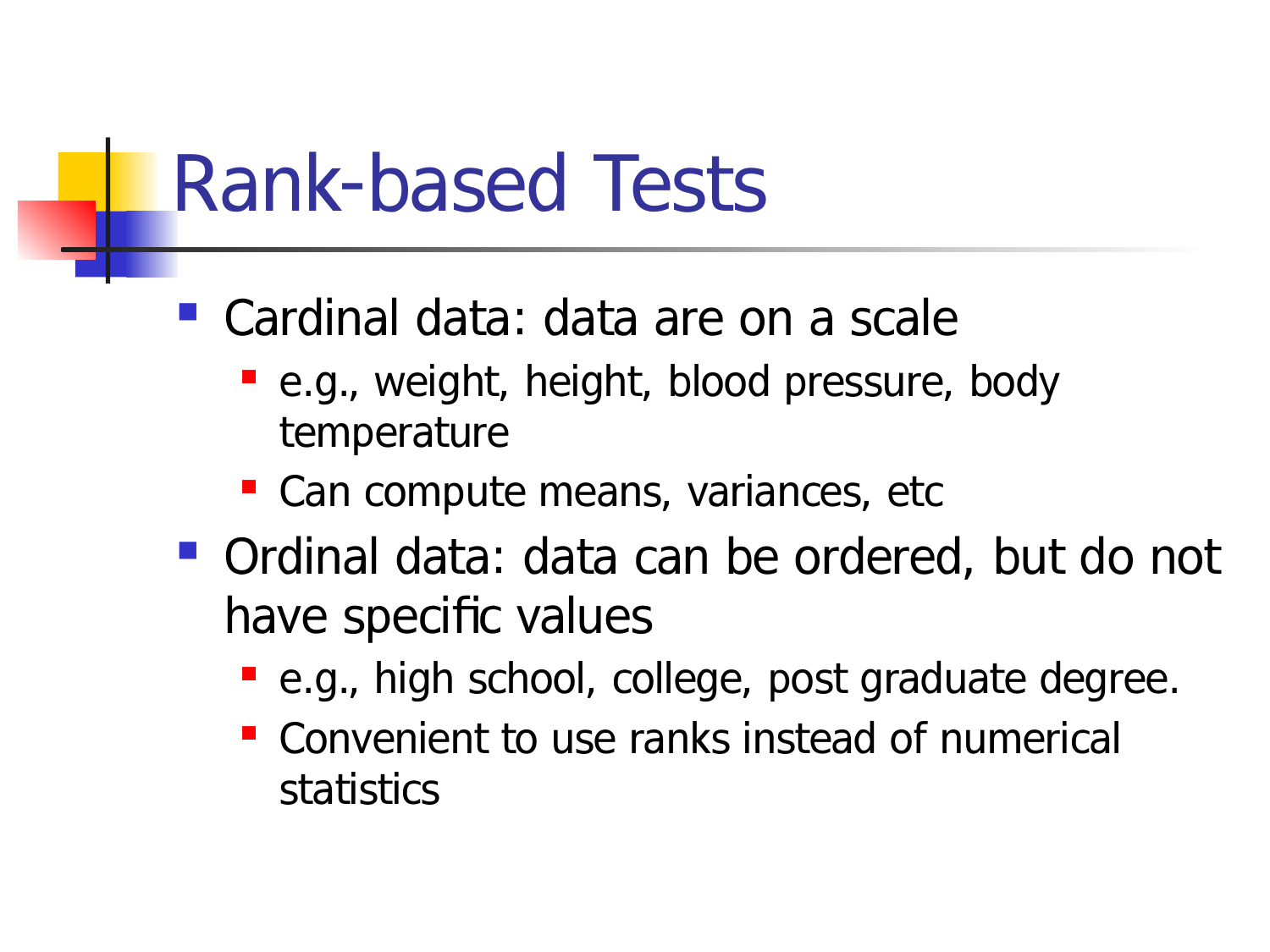

# Rank-based Tests
Cardinal data: data are on a scale
e.g., weight, height, blood pressure, body temperature
Can compute means, variances, etc
Ordinal data: data can be ordered, but do not have specific values
e.g., high school, college, post graduate degree.
Convenient to use ranks instead of numerical statistics